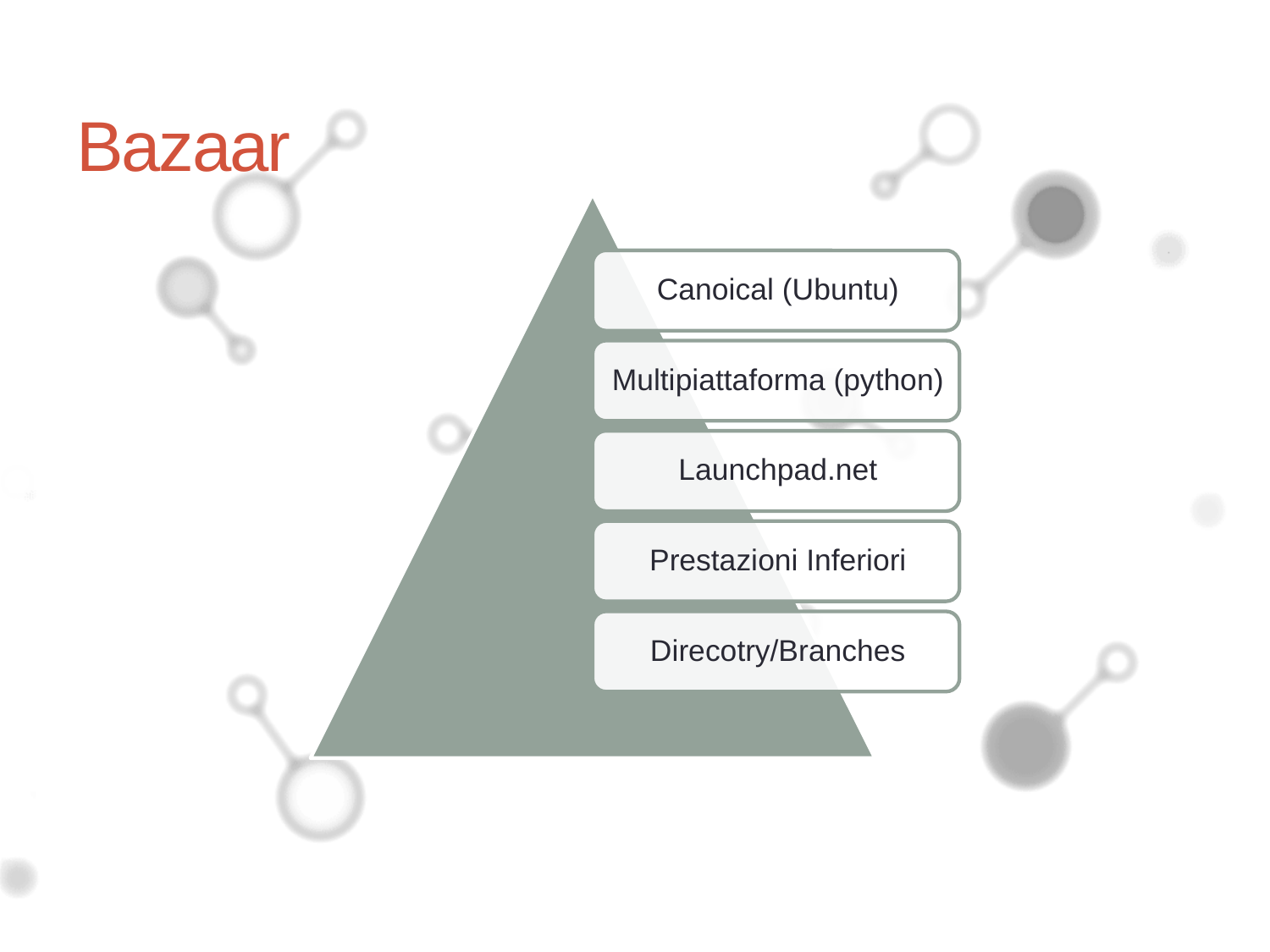

# Bazaar
Canoical (Ubuntu)
Multipiattaforma (python)
Launchpad.net
Prestazioni Inferiori
Direcotry/Branches